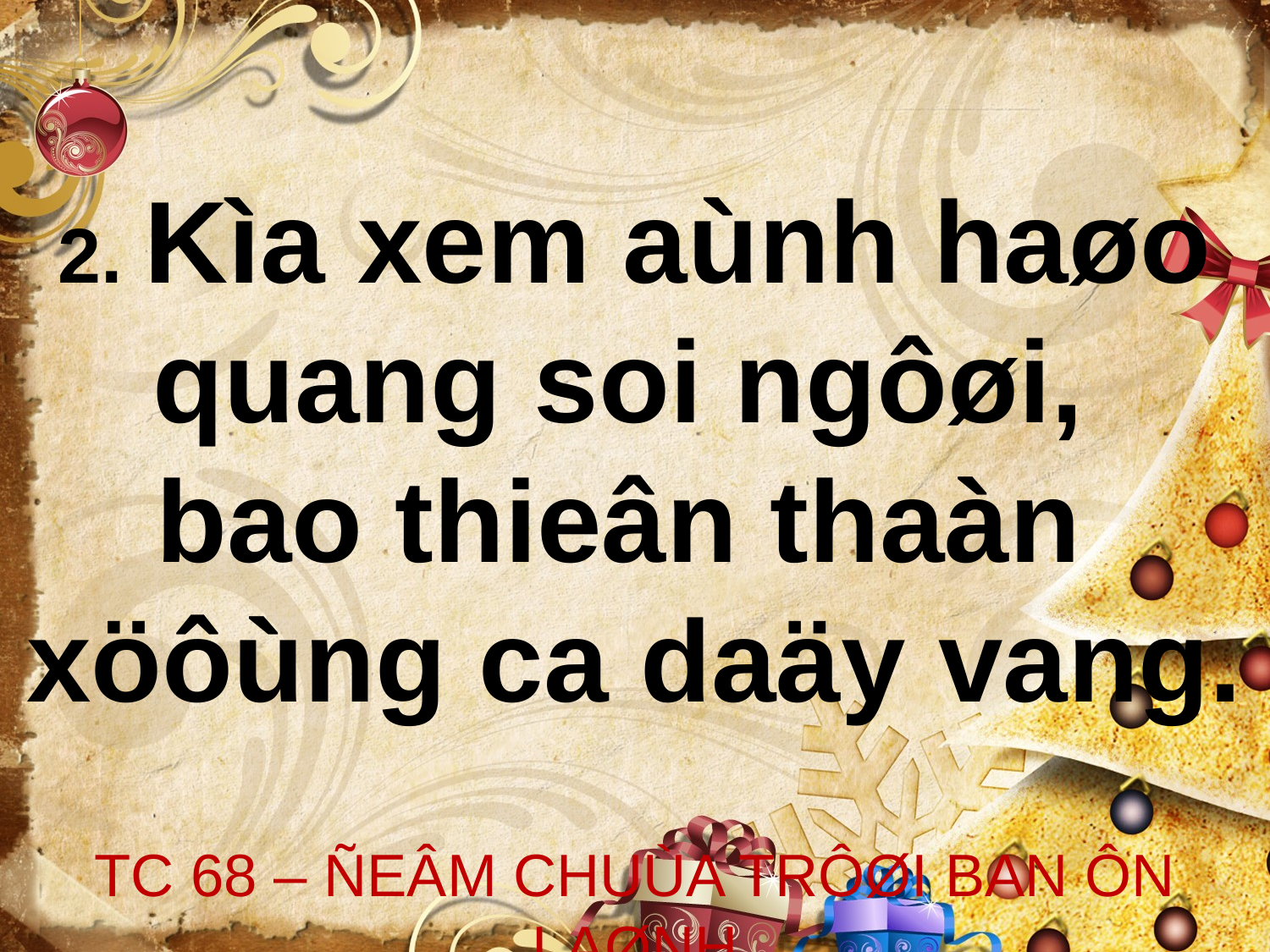

2. Kìa xem aùnh haøo quang soi ngôøi,
bao thieân thaàn
xöôùng ca daäy vang.
TC 68 – ÑEÂM CHUÙA TRÔØI BAN ÔN LAØNH